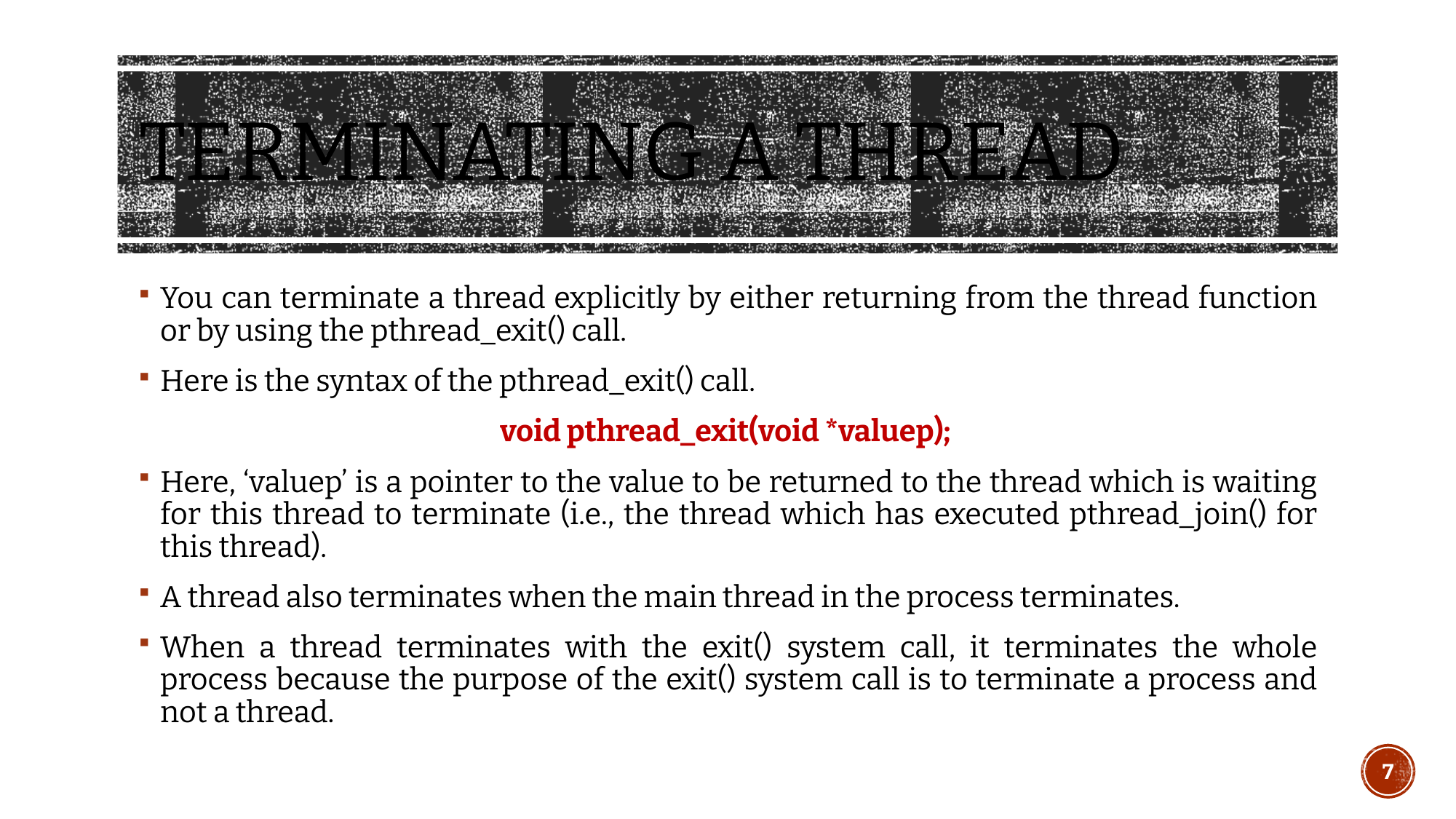

# Terminating a Thread

You can terminate a thread explicitly by either returning from the thread function or by using the pthread_exit() call.
Here is the syntax of the pthread_exit() call.
void pthread_exit(void *valuep);
Here, ‘valuep’ is a pointer to the value to be returned to the thread which is waiting for this thread to terminate (i.e., the thread which has executed pthread_join() for this thread).
A thread also terminates when the main thread in the process terminates.
When a thread terminates with the exit() system call, it terminates the whole process because the purpose of the exit() system call is to terminate a process and not a thread.

7